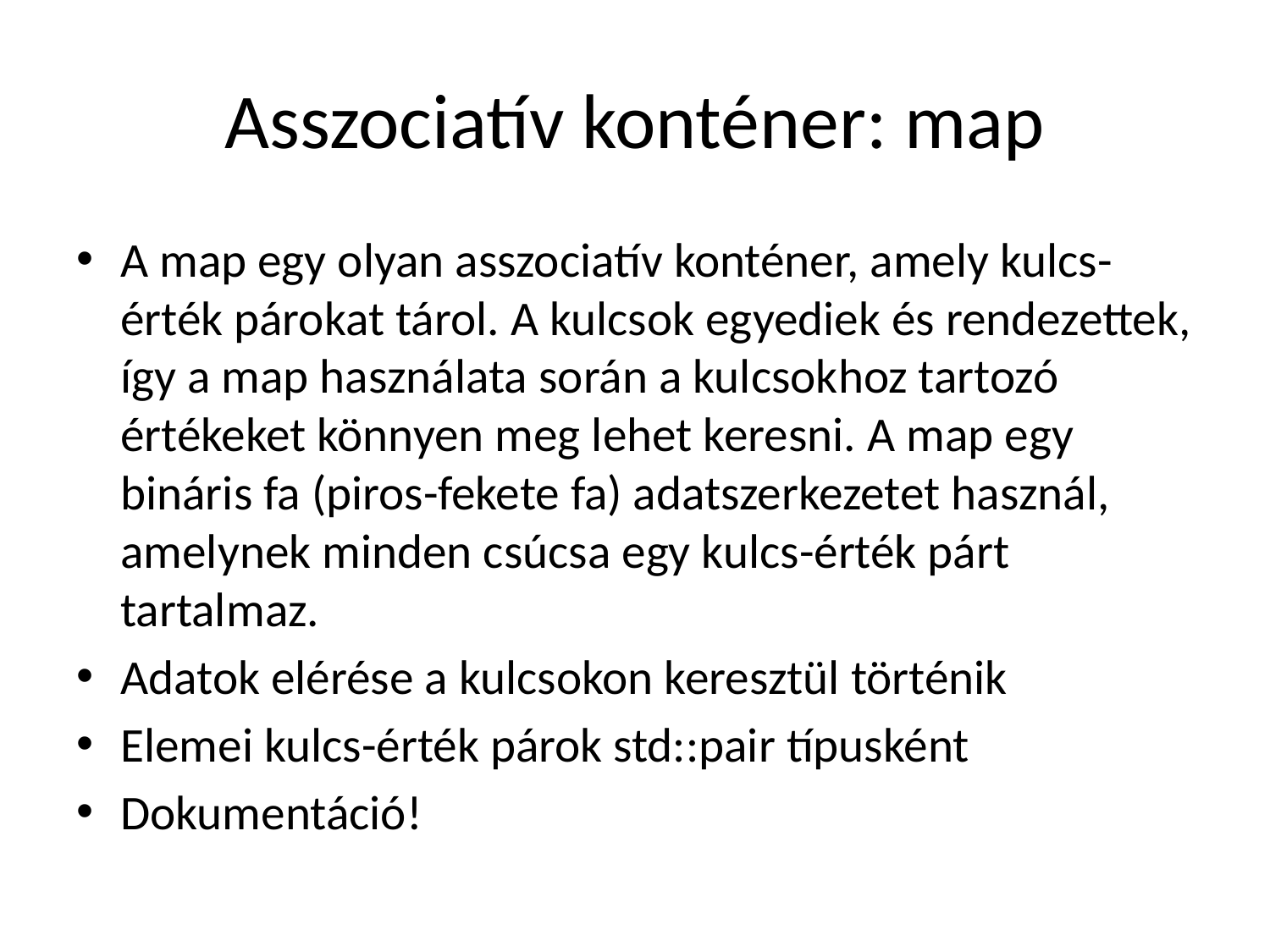

# Asszociatív konténer: map
A map egy olyan asszociatív konténer, amely kulcs-érték párokat tárol. A kulcsok egyediek és rendezettek, így a map használata során a kulcsokhoz tartozó értékeket könnyen meg lehet keresni. A map egy bináris fa (piros-fekete fa) adatszerkezetet használ, amelynek minden csúcsa egy kulcs-érték párt tartalmaz.
Adatok elérése a kulcsokon keresztül történik
Elemei kulcs-érték párok std::pair típusként
Dokumentáció!